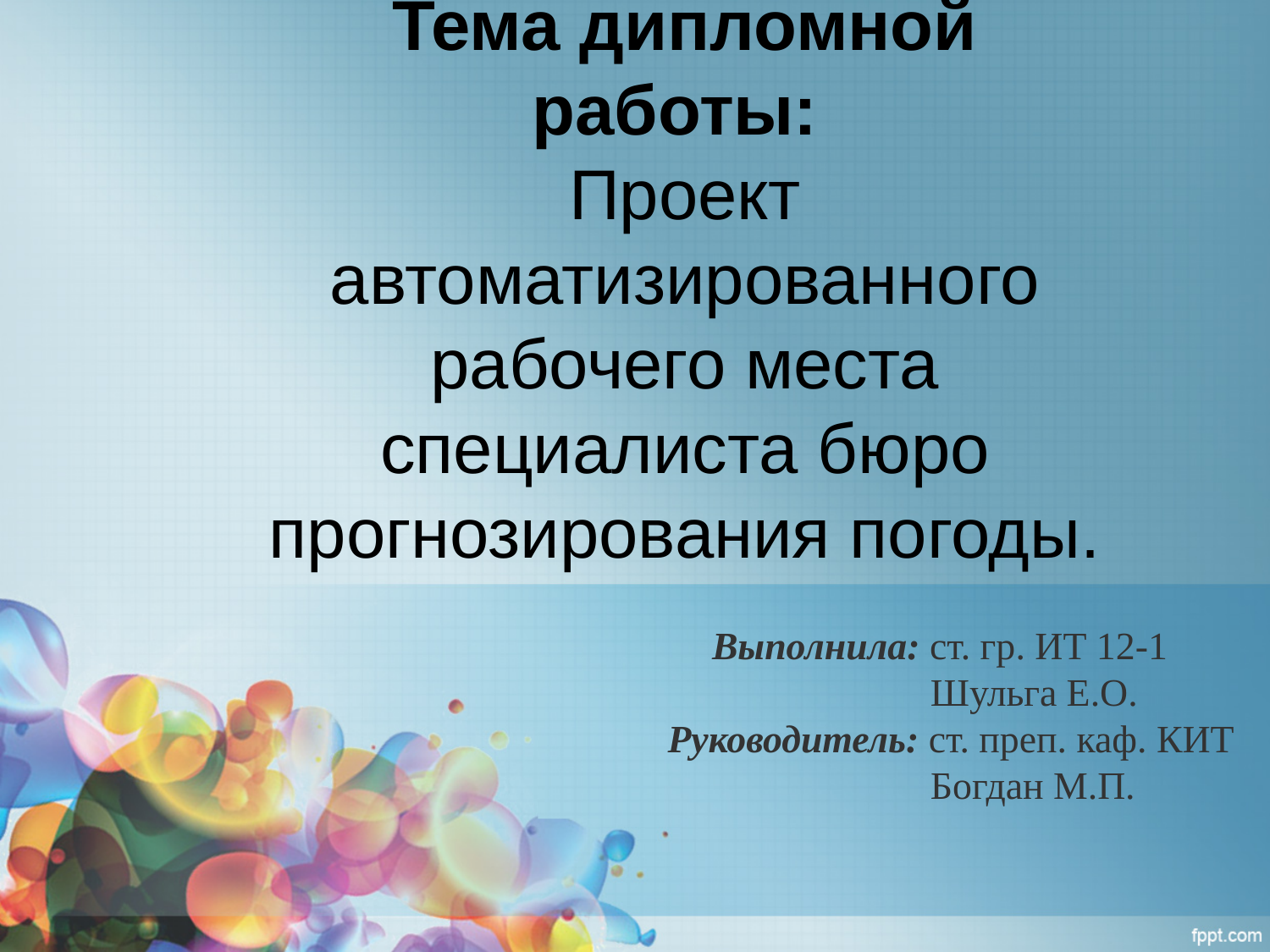

# Тема дипломной работы: Проект автоматизированного рабочего места специалиста бюро прогнозирования погоды.
     Выполнила: ст. гр. ИТ 12-1
                           Шульга Е.О.
Руководитель: ст. преп. каф. КИТ
                           Богдан М.П.